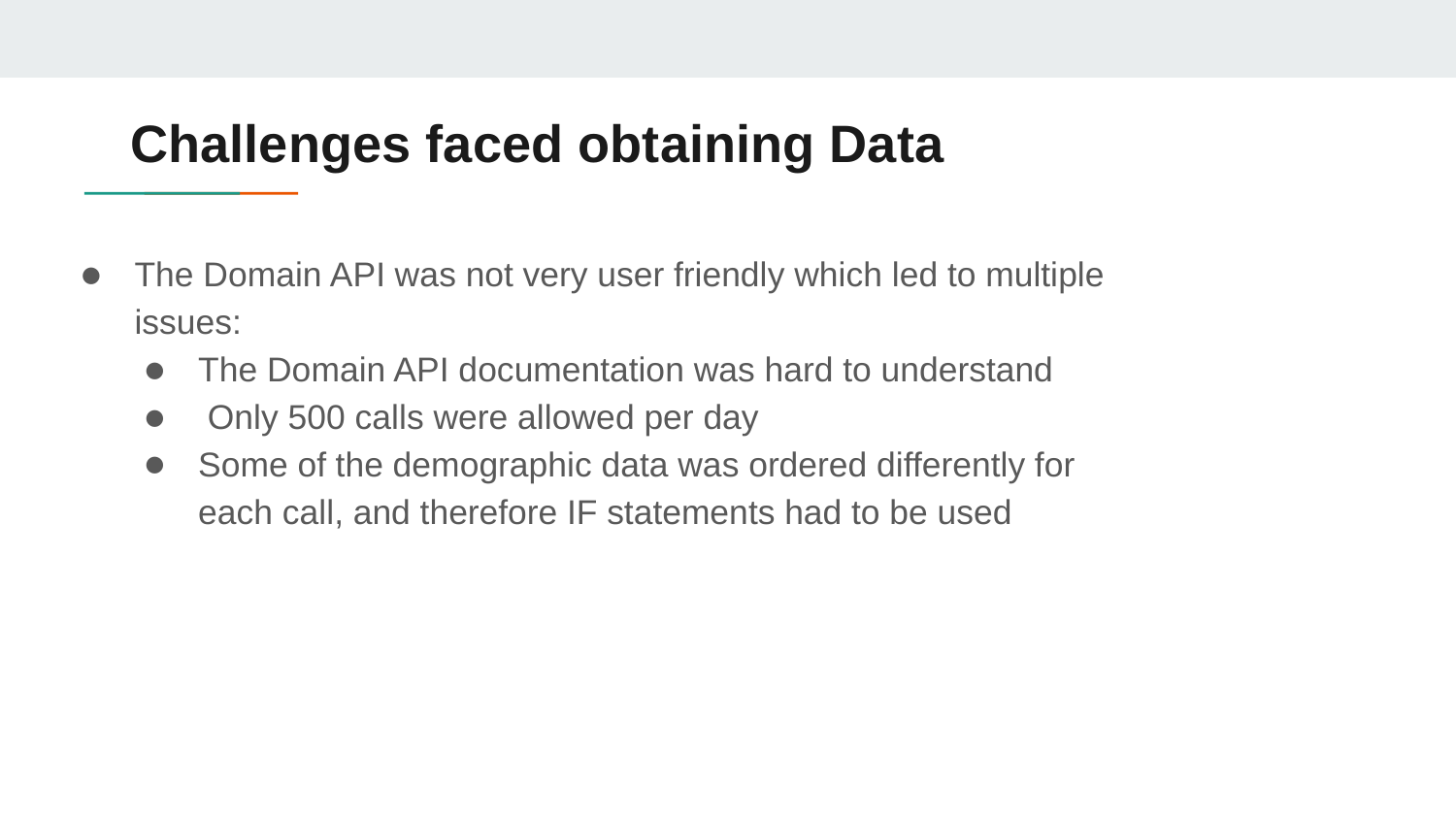

# Challenges faced obtaining Data
The Domain API was not very user friendly which led to multiple issues:
The Domain API documentation was hard to understand
 Only 500 calls were allowed per day
Some of the demographic data was ordered differently for each call, and therefore IF statements had to be used